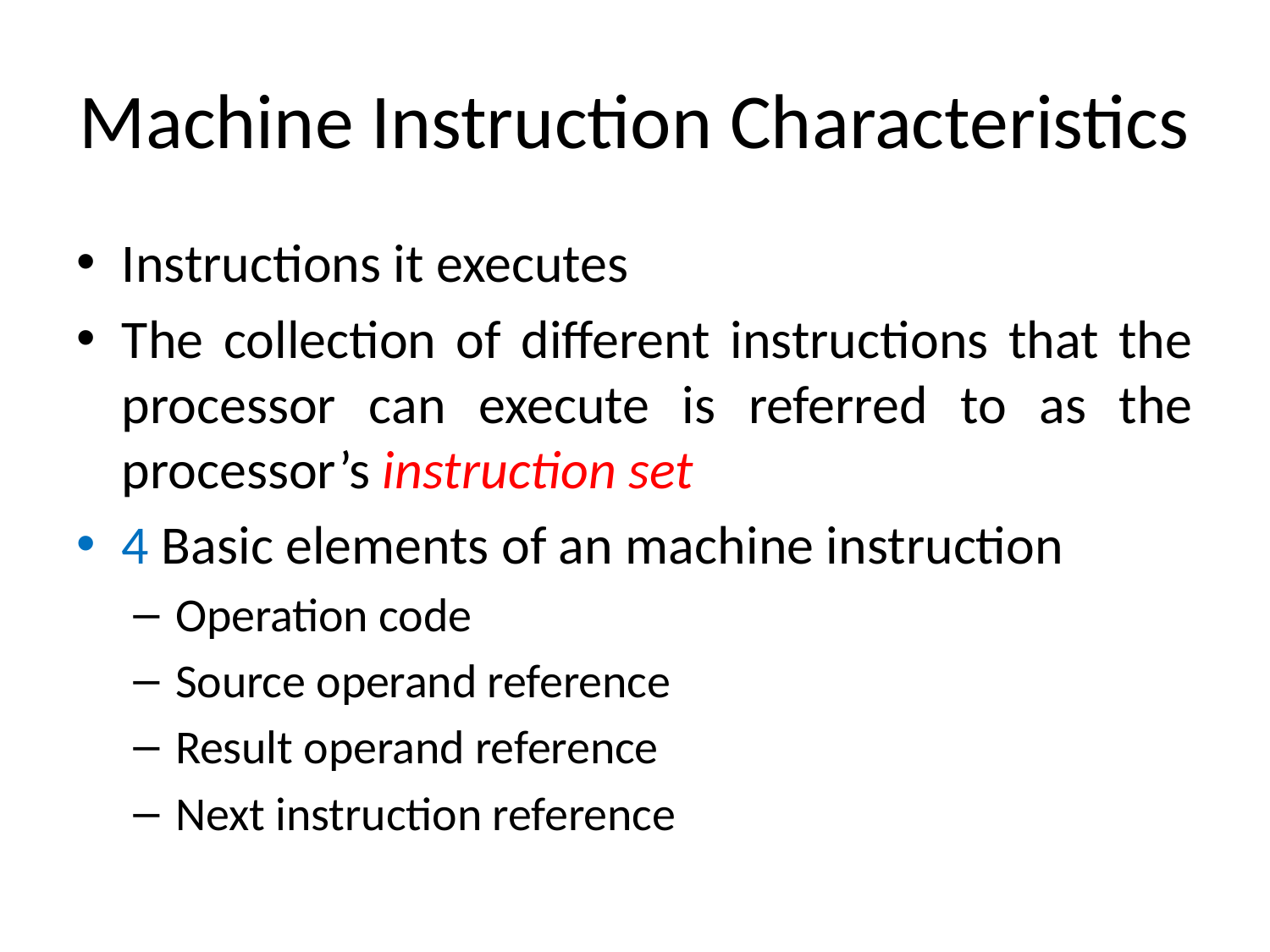

# Machine Instruction Characteristics
Instructions it executes
The collection of different instructions that the processor can execute is referred to as the processor’s instruction set
4 Basic elements of an machine instruction
Operation code
Source operand reference
Result operand reference
Next instruction reference